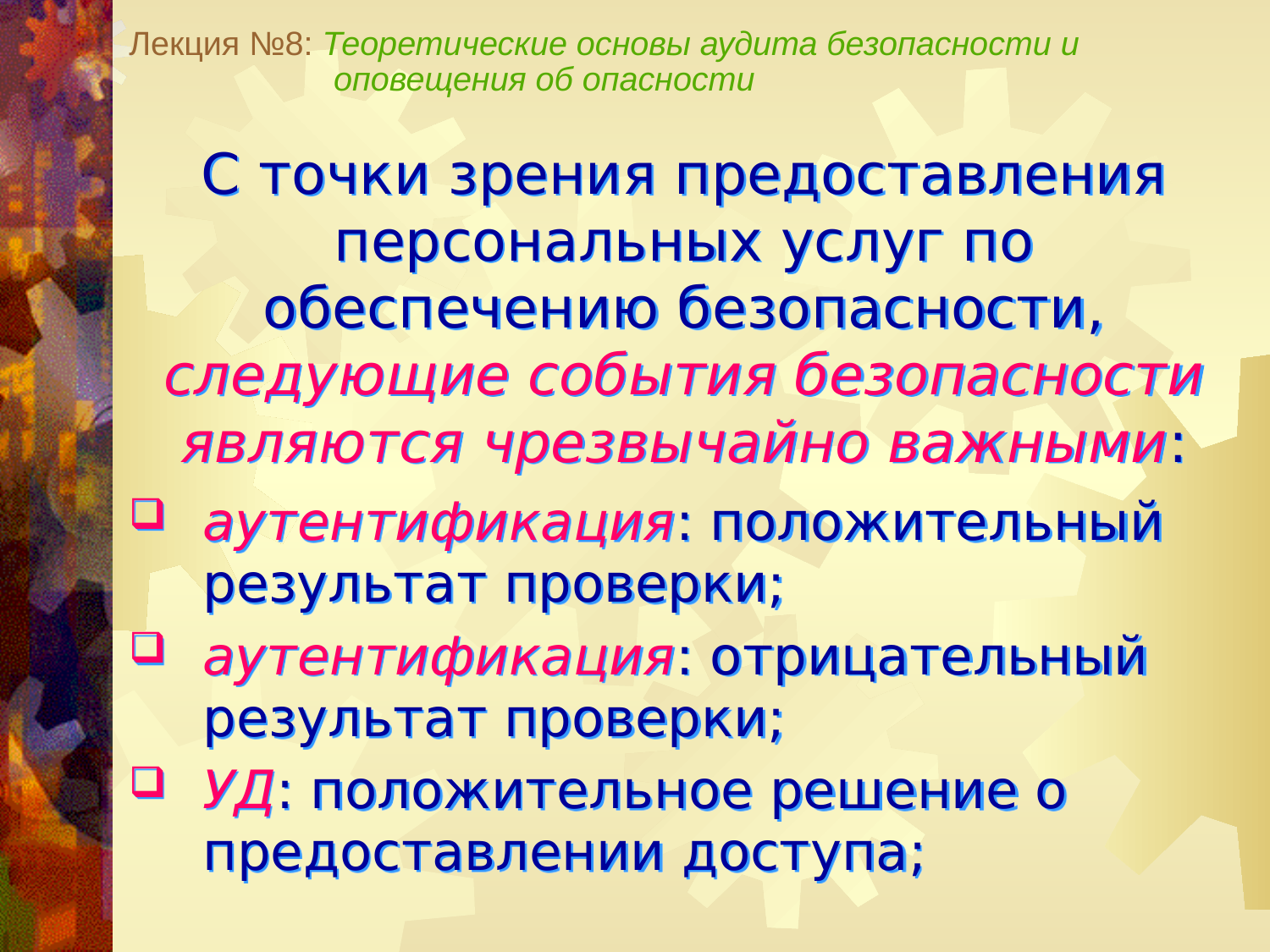

Лекция №8: Теоретические основы аудита безопасности и
                        оповещения об опасности
С точки зрения предоставления персональных услуг по обеспечению безопасности, следующие события безопасности являются чрезвычайно важными:
аутентификация: положительный результат проверки;
аутентификация: отрицательный результат проверки;
УД: положительное решение о предоставлении доступа;